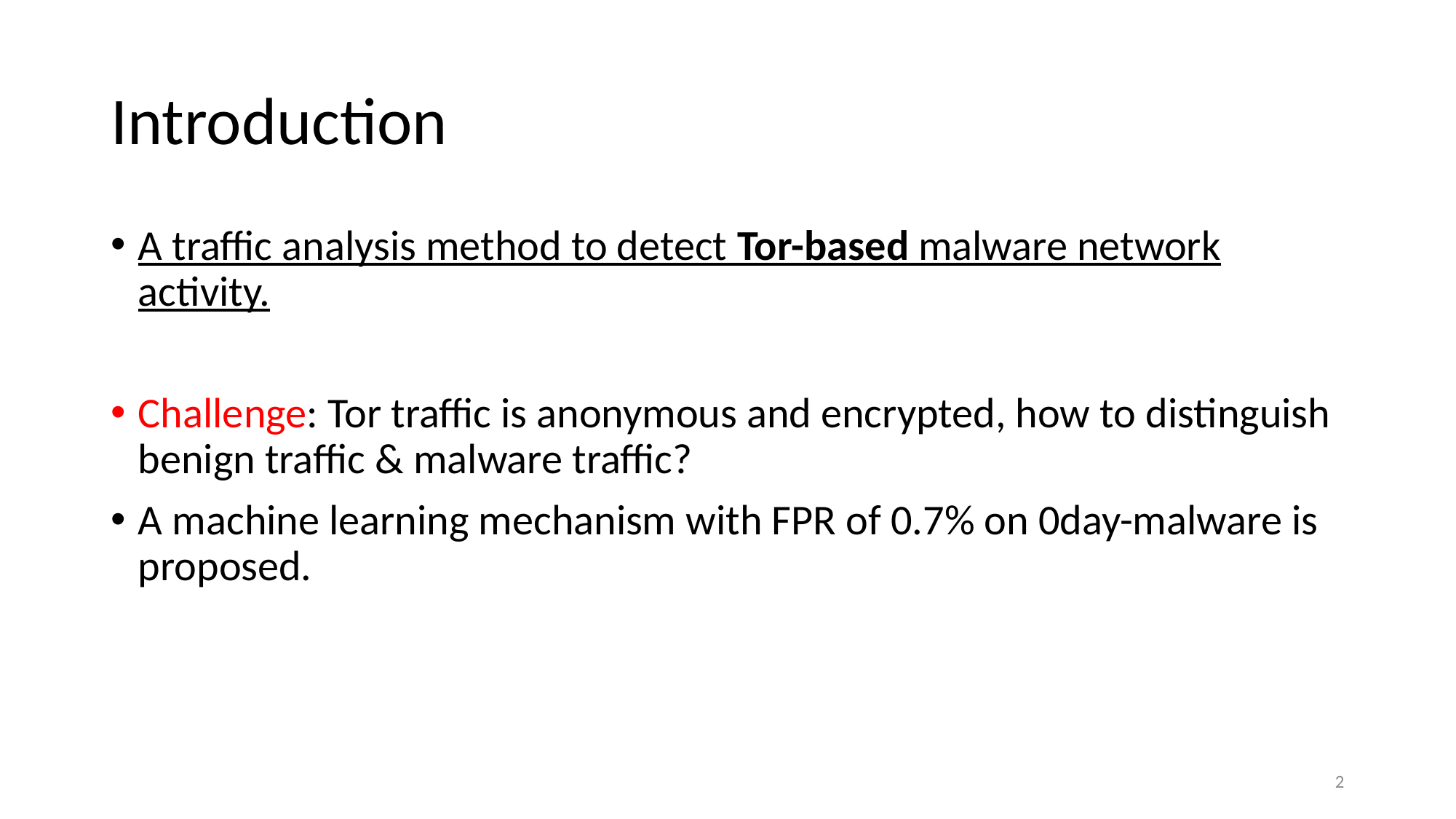

# Introduction
A traffic analysis method to detect Tor-based malware network activity.

Challenge: Tor traffic is anonymous and encrypted, how to distinguish benign traffic & malware traffic?
A machine learning mechanism with FPR of 0.7% on 0day-malware is proposed.
2